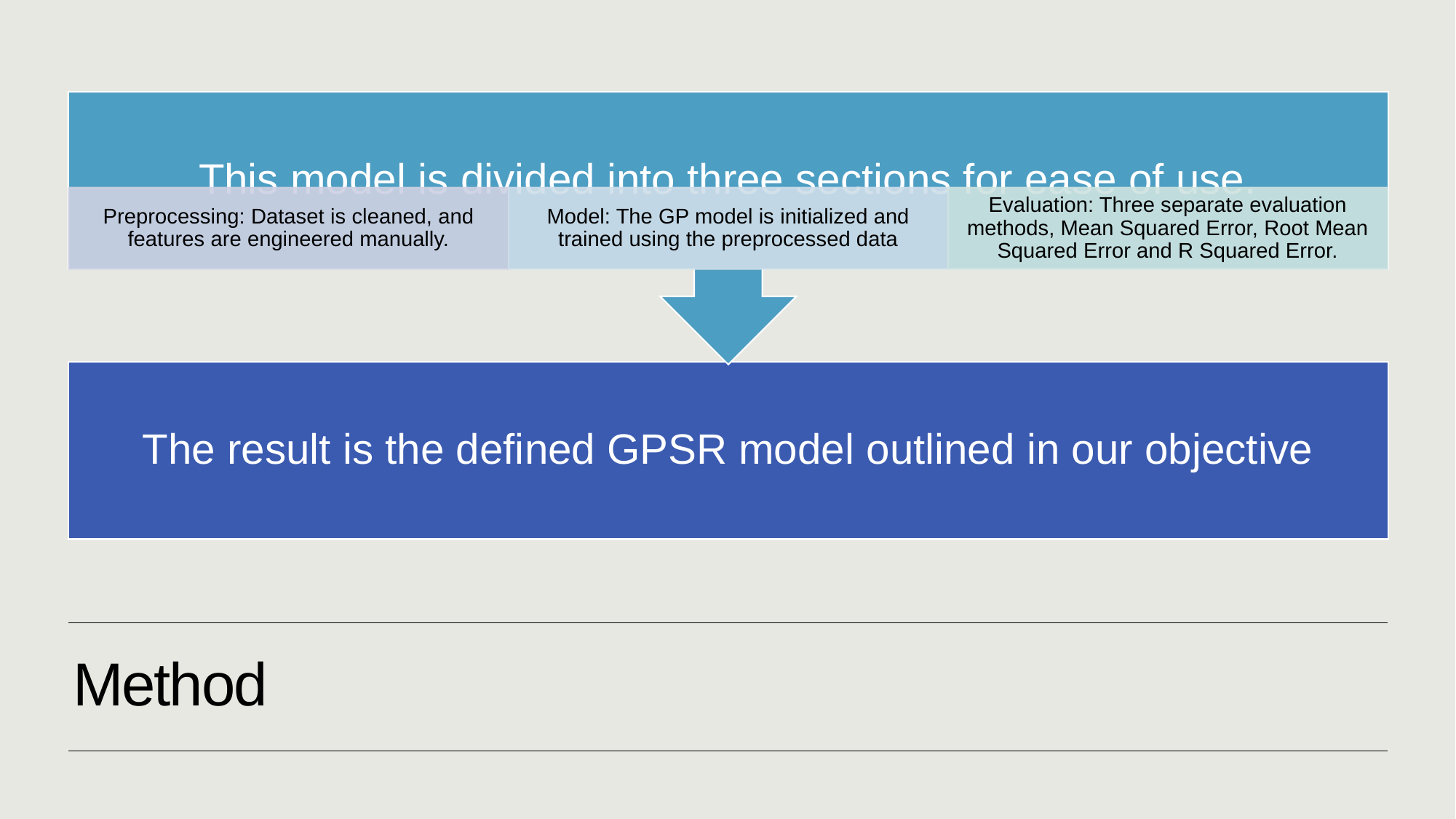

The result is the defined GPSR model outlined in our objective
This model is divided into three sections for ease of use.
Preprocessing: Dataset is cleaned, and features are engineered manually.
Model: The GP model is initialized and trained using the preprocessed data
Evaluation: Three separate evaluation methods, Mean Squared Error, Root Mean Squared Error and R Squared Error.
# Method